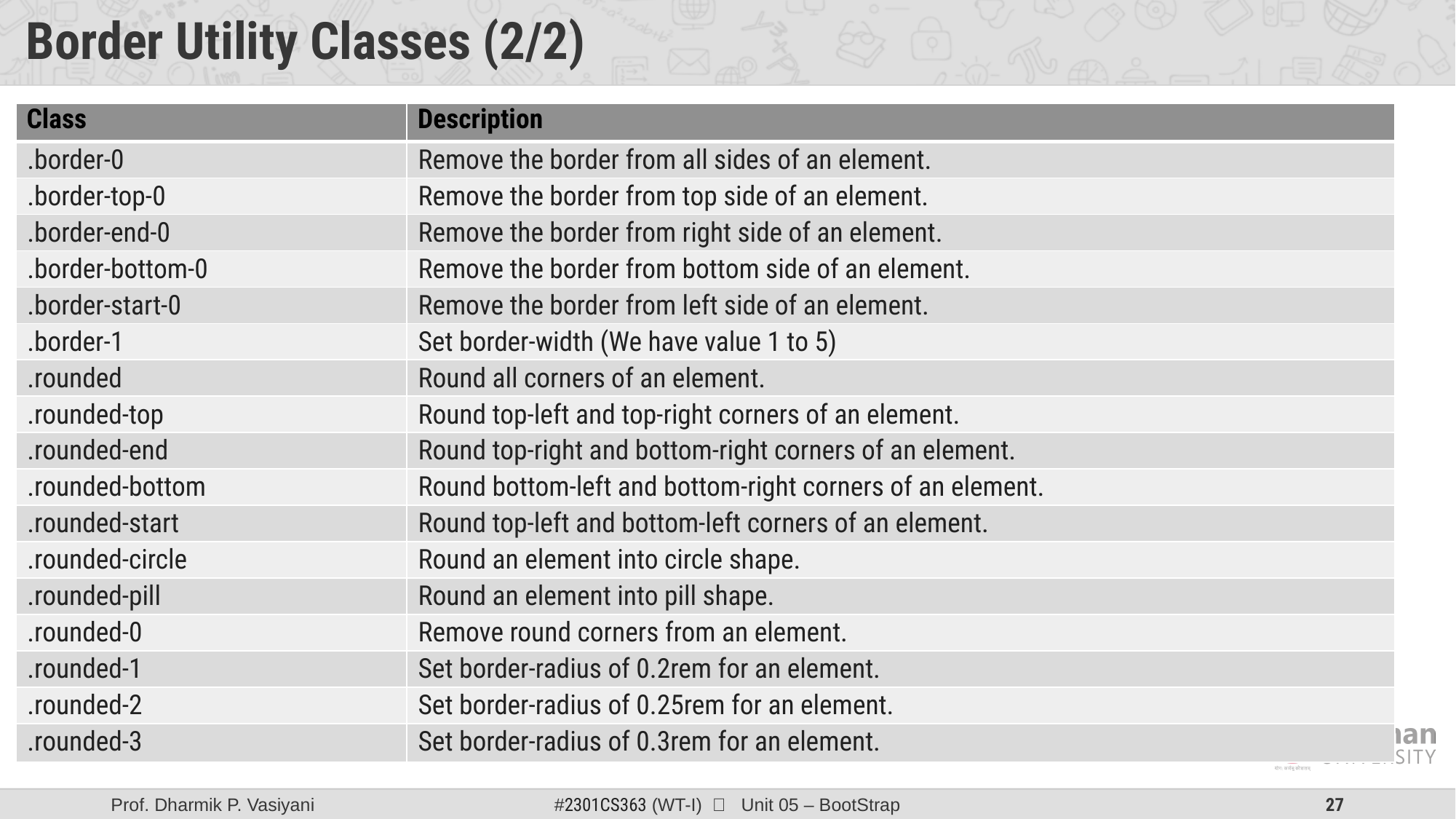

# Border Utility Classes (2/2)
| Class | Description |
| --- | --- |
| .border-0 | Remove the border from all sides of an element. |
| .border-top-0 | Remove the border from top side of an element. |
| .border-end-0 | Remove the border from right side of an element. |
| .border-bottom-0 | Remove the border from bottom side of an element. |
| .border-start-0 | Remove the border from left side of an element. |
| .border-1 | Set border-width (We have value 1 to 5) |
| .rounded | Round all corners of an element. |
| .rounded-top | Round top-left and top-right corners of an element. |
| .rounded-end | Round top-right and bottom-right corners of an element. |
| .rounded-bottom | Round bottom-left and bottom-right corners of an element. |
| .rounded-start | Round top-left and bottom-left corners of an element. |
| .rounded-circle | Round an element into circle shape. |
| .rounded-pill | Round an element into pill shape. |
| .rounded-0 | Remove round corners from an element. |
| .rounded-1 | Set border-radius of 0.2rem for an element. |
| .rounded-2 | Set border-radius of 0.25rem for an element. |
| .rounded-3 | Set border-radius of 0.3rem for an element. |